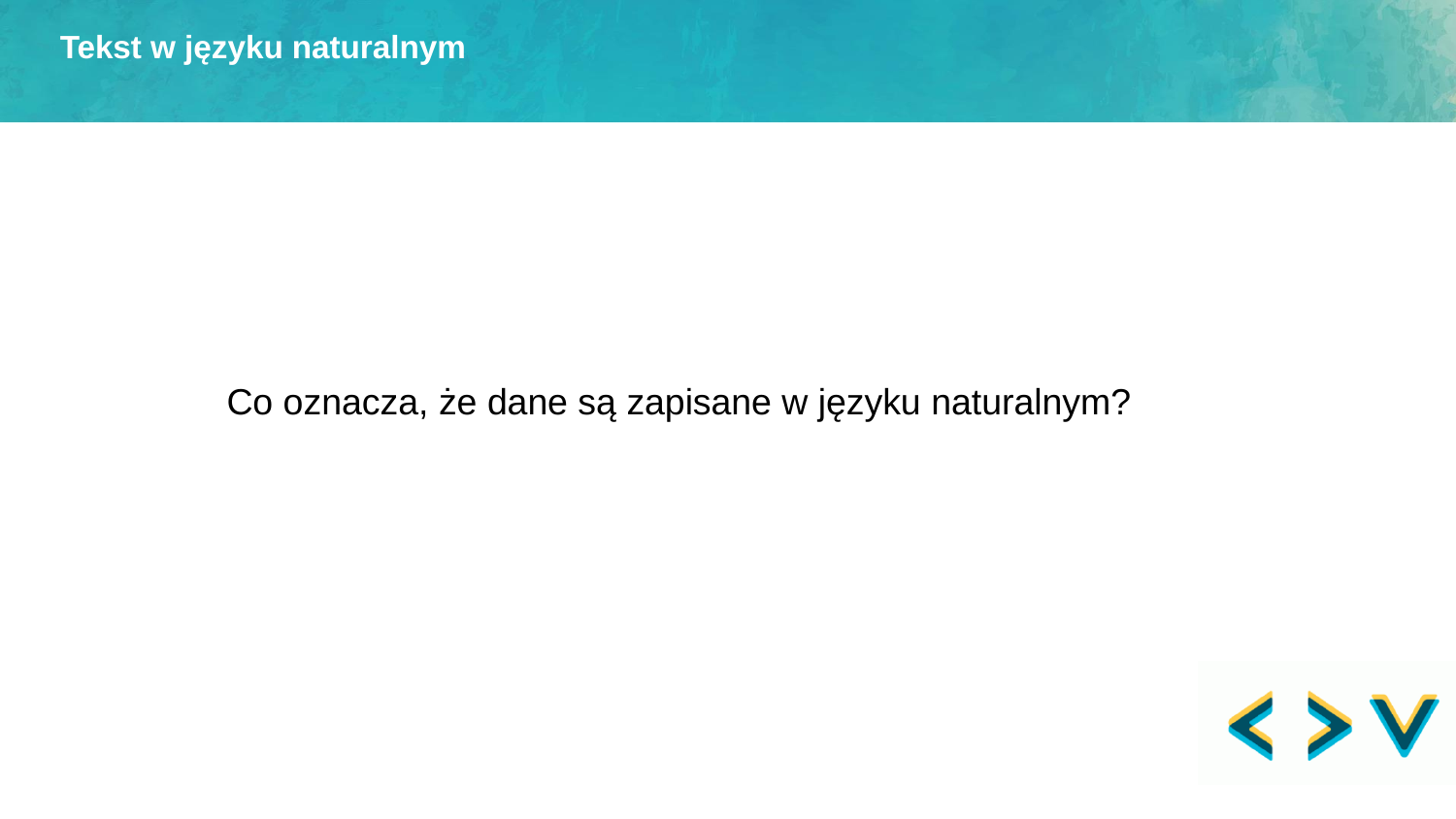

Tekst w języku naturalnym
Co oznacza, że dane są zapisane w języku naturalnym?